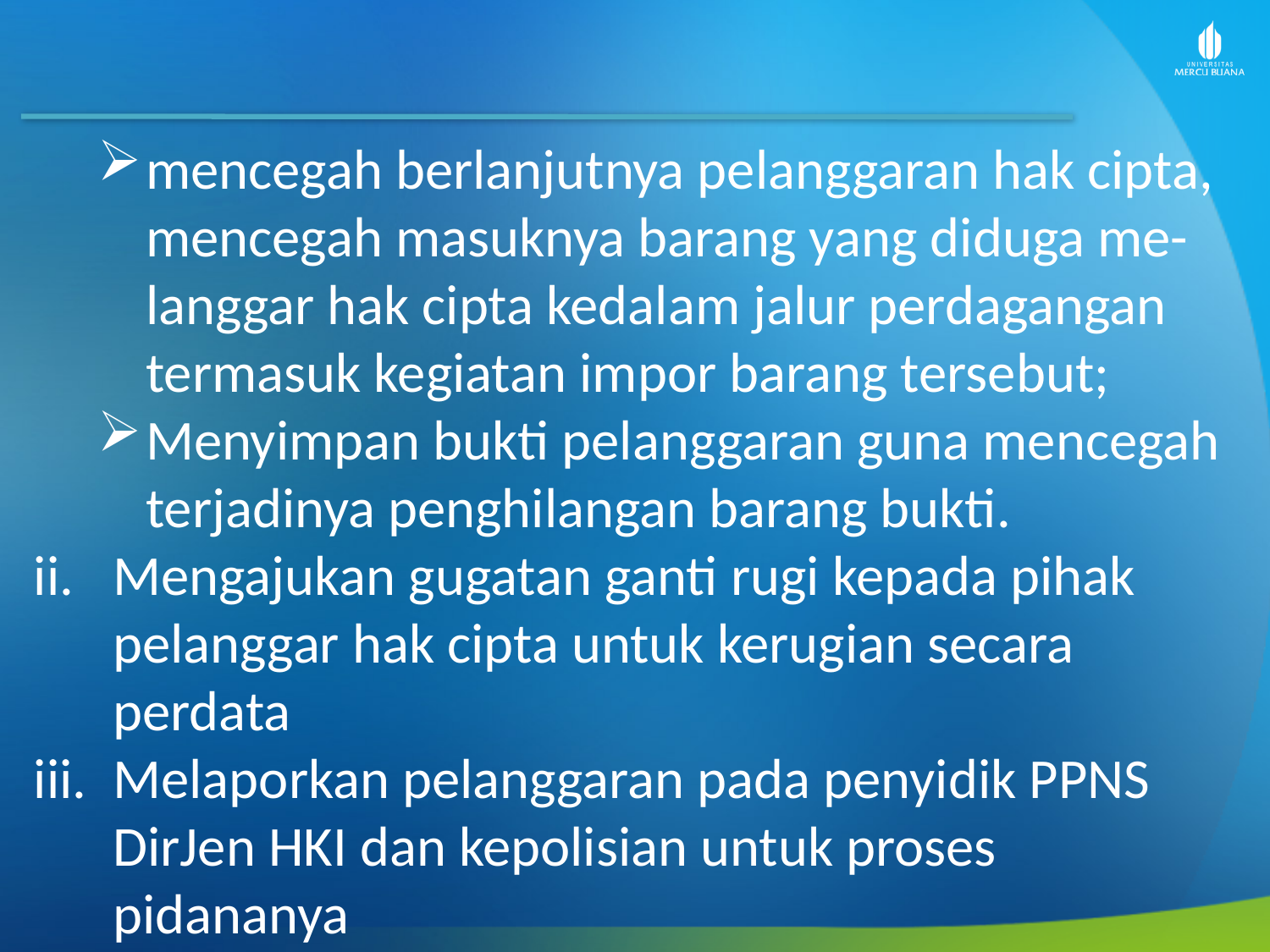

mencegah berlanjutnya pelanggaran hak cipta, mencegah masuknya barang yang diduga me-langgar hak cipta kedalam jalur perdagangan termasuk kegiatan impor barang tersebut;
Menyimpan bukti pelanggaran guna mencegah terjadinya penghilangan barang bukti.
Mengajukan gugatan ganti rugi kepada pihak pelanggar hak cipta untuk kerugian secara perdata
Melaporkan pelanggaran pada penyidik PPNS DirJen HKI dan kepolisian untuk proses pidananya